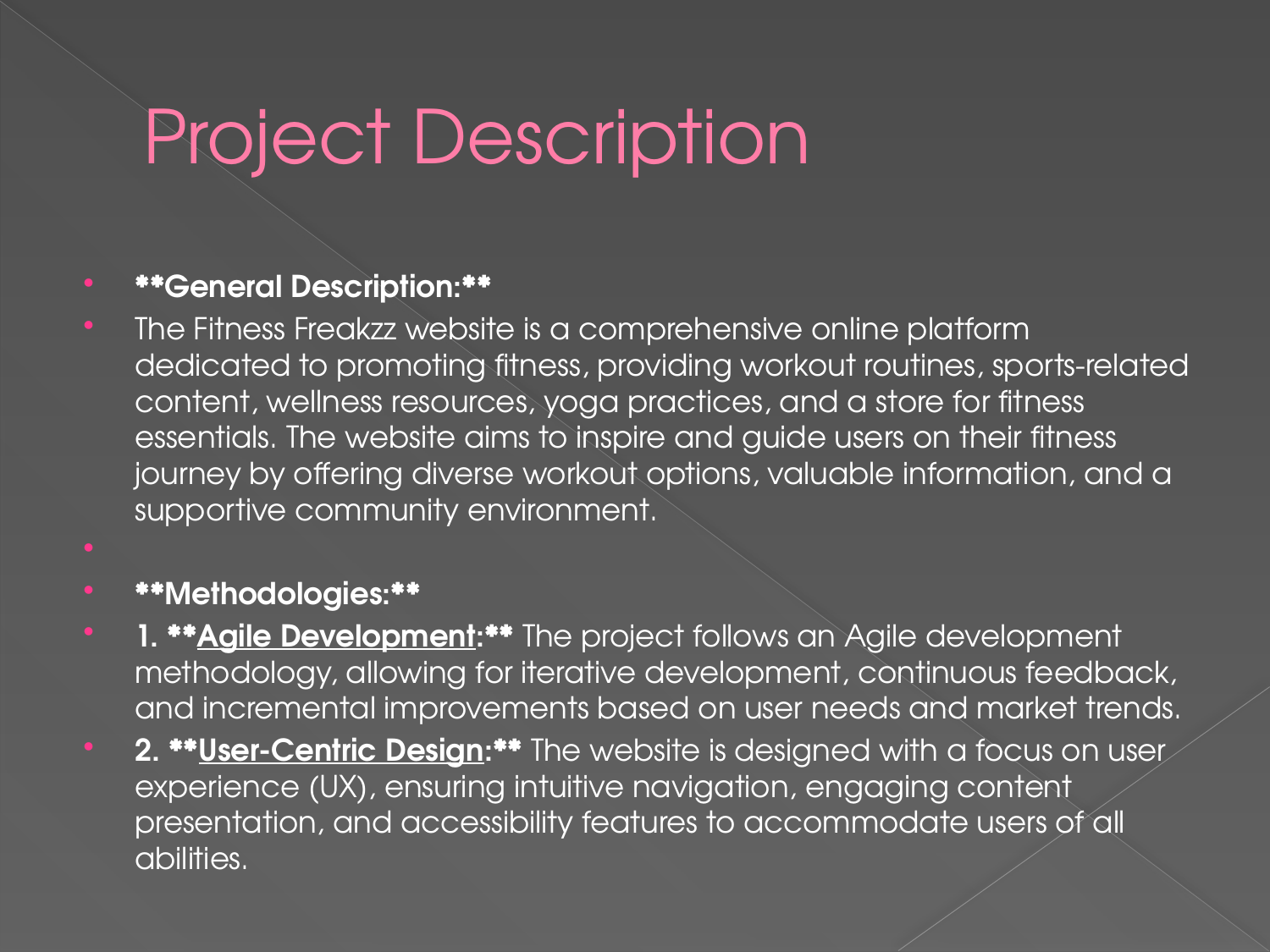

# Project Description
**General Description:**
The Fitness Freakzz website is a comprehensive online platform dedicated to promoting fitness, providing workout routines, sports-related content, wellness resources, yoga practices, and a store for fitness essentials. The website aims to inspire and guide users on their fitness journey by offering diverse workout options, valuable information, and a supportive community environment.

**Methodologies:**
1. **Agile Development:** The project follows an Agile development methodology, allowing for iterative development, continuous feedback, and incremental improvements based on user needs and market trends.
2. **User-Centric Design:** The website is designed with a focus on user experience (UX), ensuring intuitive navigation, engaging content presentation, and accessibility features to accommodate users of all abilities.